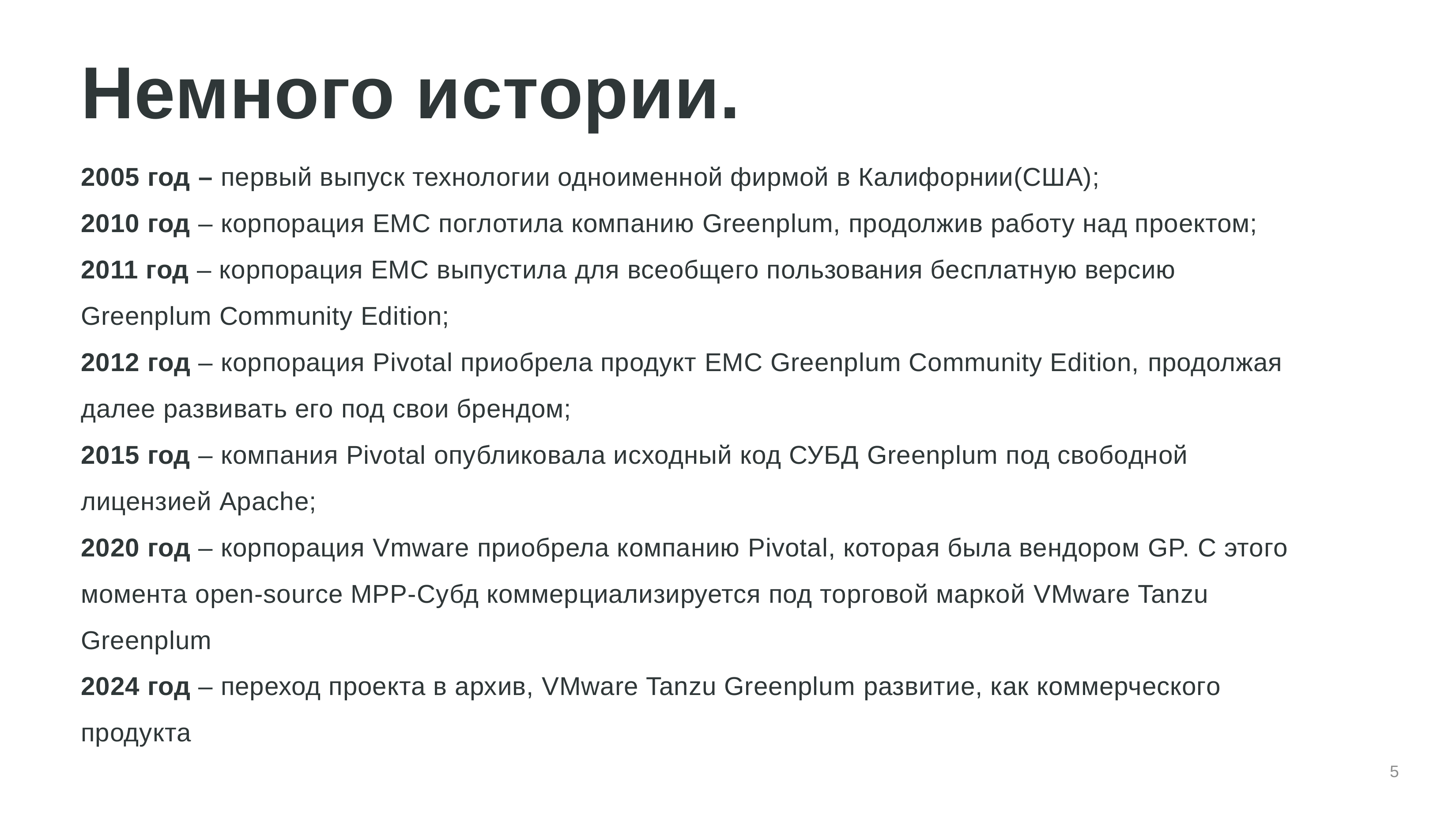

# Немного истории.
2005 год – первый выпуск технологии одноименной фирмой в Калифорнии(США);
2010 год – корпорация EMC поглотила компанию Greenplum, продолжив работу над проектом;
2011 год – корпорация ЕМС выпустила для всеобщего пользования бесплатную версию Greenplum Community Edition;
2012 год – корпорация Pivotal приобрела продукт EMC Greenplum Community Edition, продолжая далее развивать его под свои брендом;
2015 год – компания Pivotal опубликовала исходный код СУБД Greenplum под свободной лицензией Apache;
2020 год – корпорация Vmware приобрела компанию Pivotal, которая была вендором GP. С этого момента open-source MPP-Субд коммерциализируется под торговой маркой VMware Tanzu Greenplum
2024 год – переход проекта в архив, VMware Tanzu Greenplum развитие, как коммерческого продукта

5